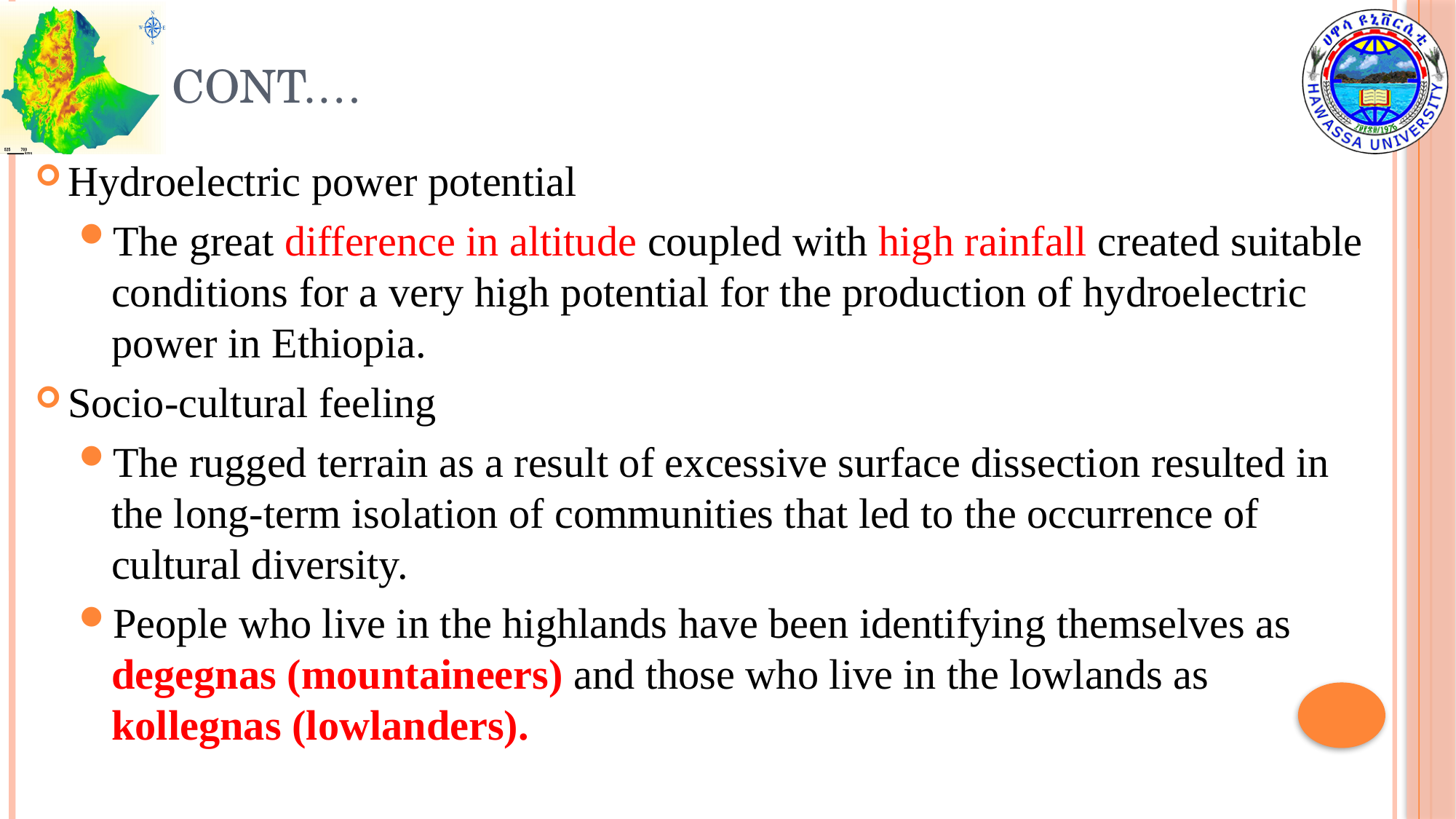

# Cont.…
Hydroelectric power potential
The great difference in altitude coupled with high rainfall created suitable conditions for a very high potential for the production of hydroelectric power in Ethiopia.
Socio-cultural feeling
The rugged terrain as a result of excessive surface dissection resulted in the long-term isolation of communities that led to the occurrence of cultural diversity.
People who live in the highlands have been identifying themselves as degegnas (mountaineers) and those who live in the lowlands as kollegnas (lowlanders).